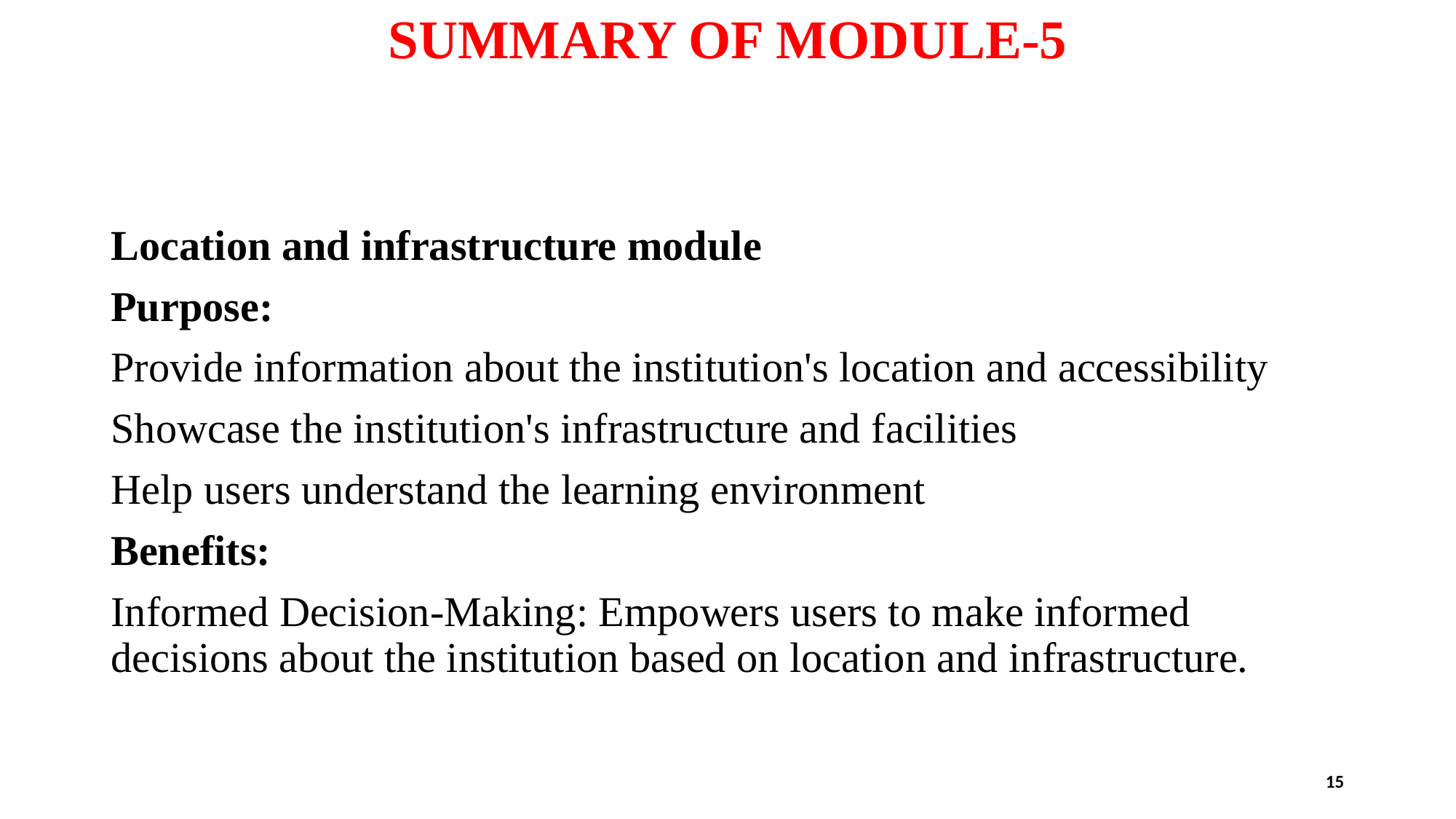

# SUMMARY OF MODULE-5
Location and infrastructure module
Purpose:
Provide information about the institution's location and accessibility
Showcase the institution's infrastructure and facilities
Help users understand the learning environment
Benefits:
Informed Decision-Making: Empowers users to make informed decisions about the institution based on location and infrastructure.
15